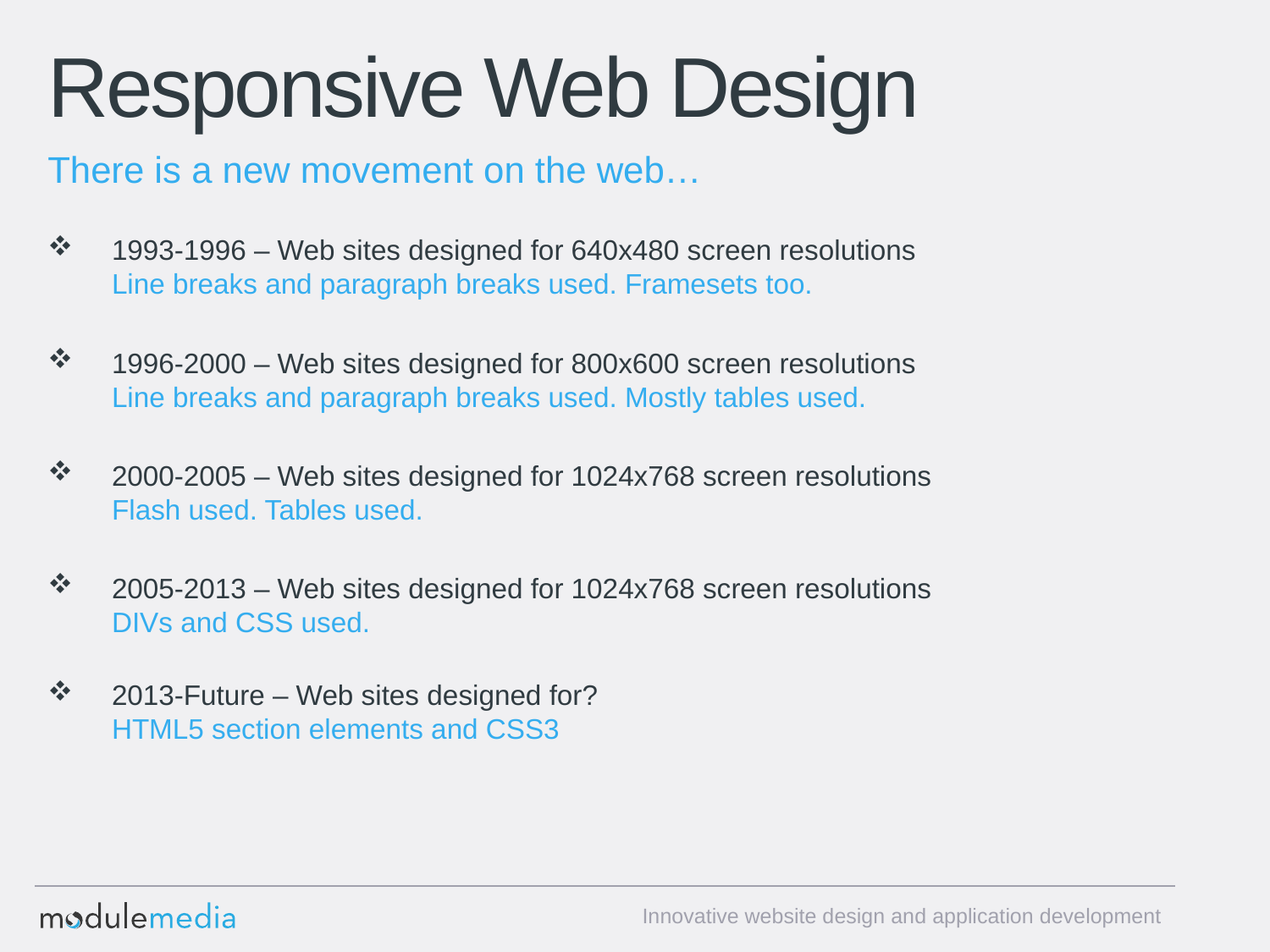

# Responsive Web Design
There is a new movement on the web…
1993-1996 – Web sites designed for 640x480 screen resolutions
Line breaks and paragraph breaks used. Framesets too.

1996-2000 – Web sites designed for 800x600 screen resolutions
Line breaks and paragraph breaks used. Mostly tables used.

2000-2005 – Web sites designed for 1024x768 screen resolutions
Flash used. Tables used.

2005-2013 – Web sites designed for 1024x768 screen resolutions
DIVs and CSS used.
2013-Future – Web sites designed for?
HTML5 section elements and CSS3